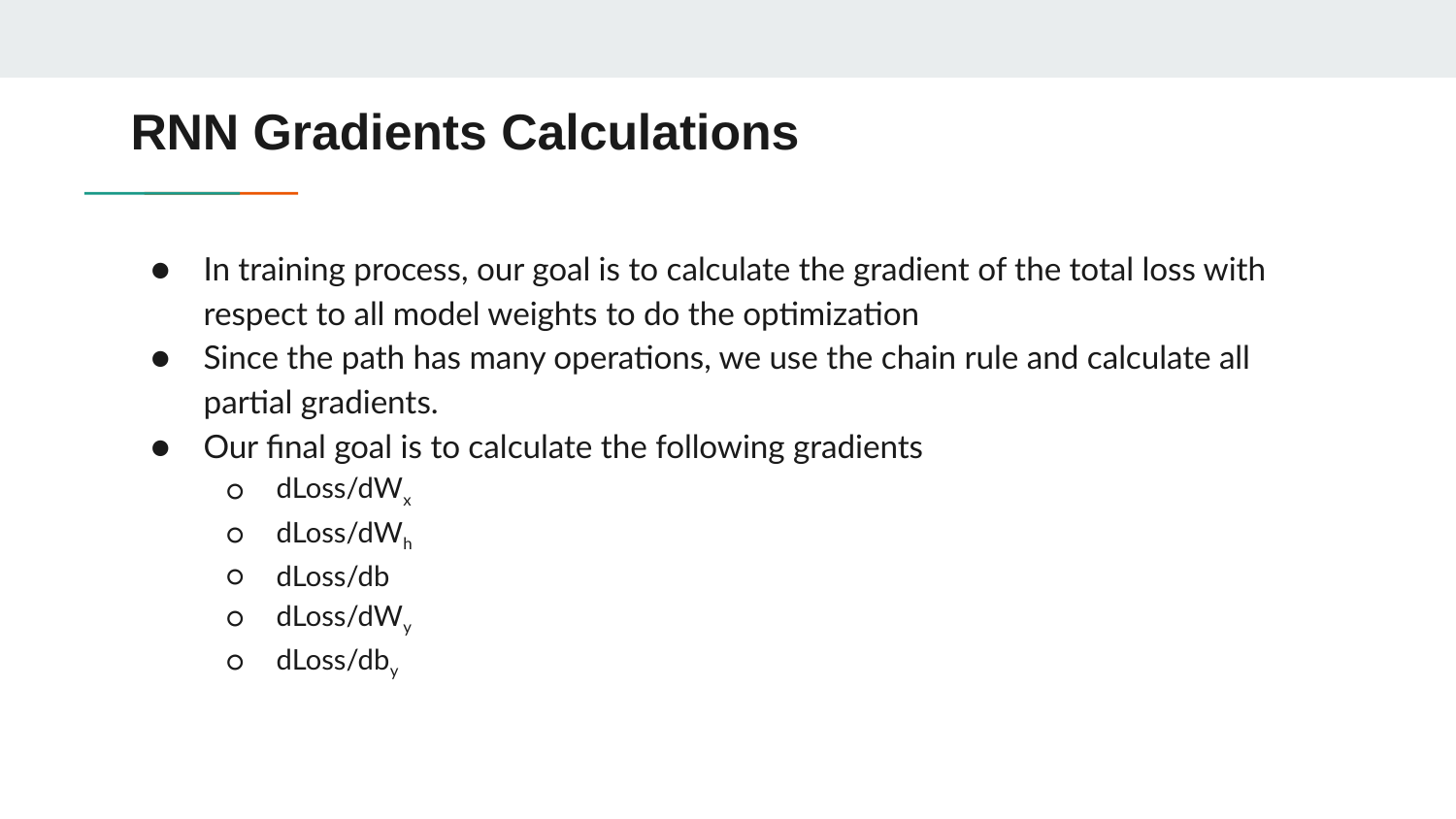

# RNN Gradients Calculations
In training process, our goal is to calculate the gradient of the total loss with respect to all model weights to do the optimization
Since the path has many operations, we use the chain rule and calculate all partial gradients.
Our final goal is to calculate the following gradients
dLoss/dWx
dLoss/dWh
dLoss/db
dLoss/dWy
dLoss/dby